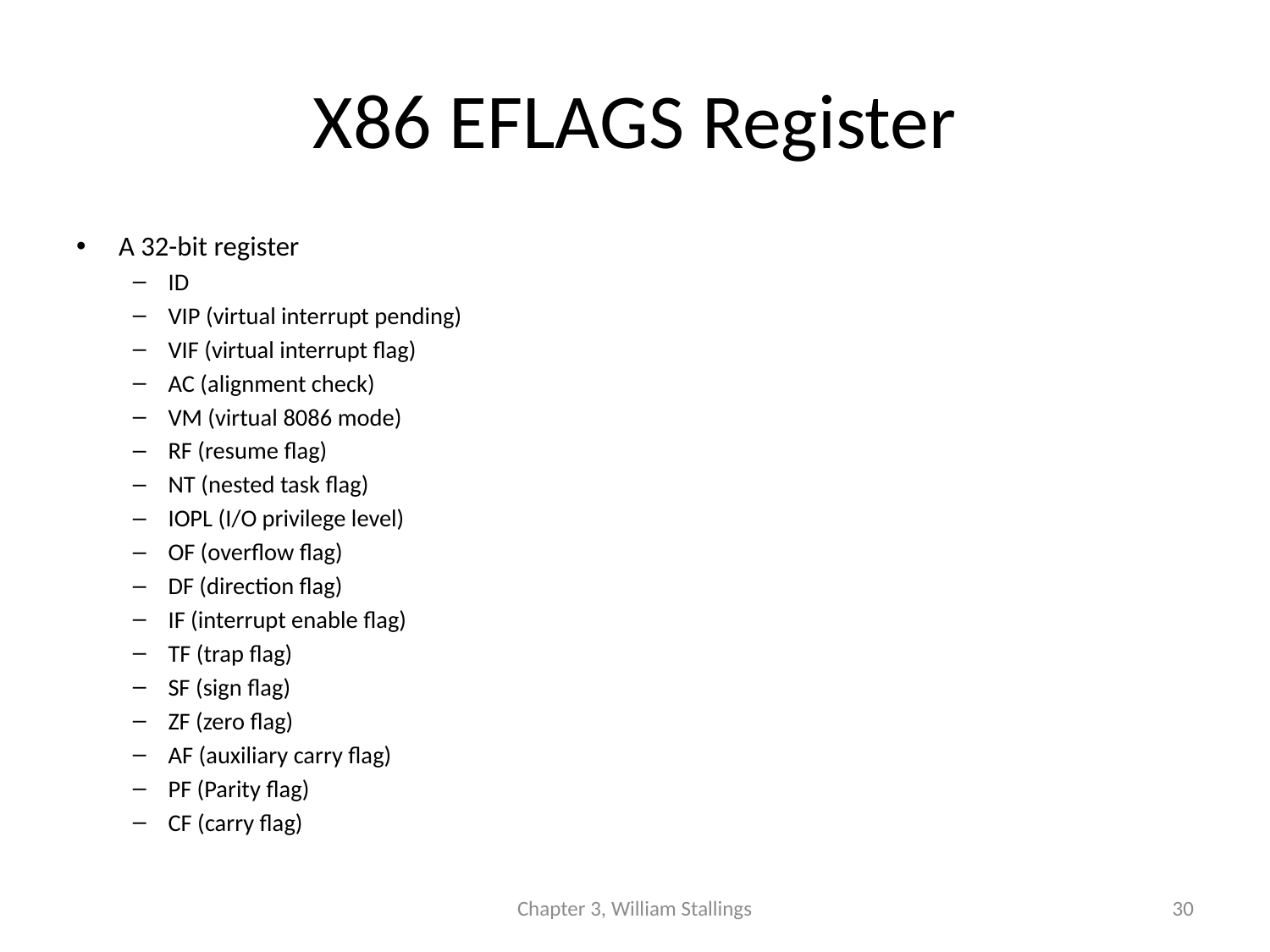

# X86 EFLAGS Register
A 32-bit register
ID
VIP (virtual interrupt pending)
VIF (virtual interrupt flag)
AC (alignment check)
VM (virtual 8086 mode)
RF (resume flag)
NT (nested task flag)
IOPL (I/O privilege level)
OF (overflow flag)
DF (direction flag)
IF (interrupt enable flag)
TF (trap flag)
SF (sign flag)
ZF (zero flag)
AF (auxiliary carry flag)
PF (Parity flag)
CF (carry flag)
Chapter 3, William Stallings
30